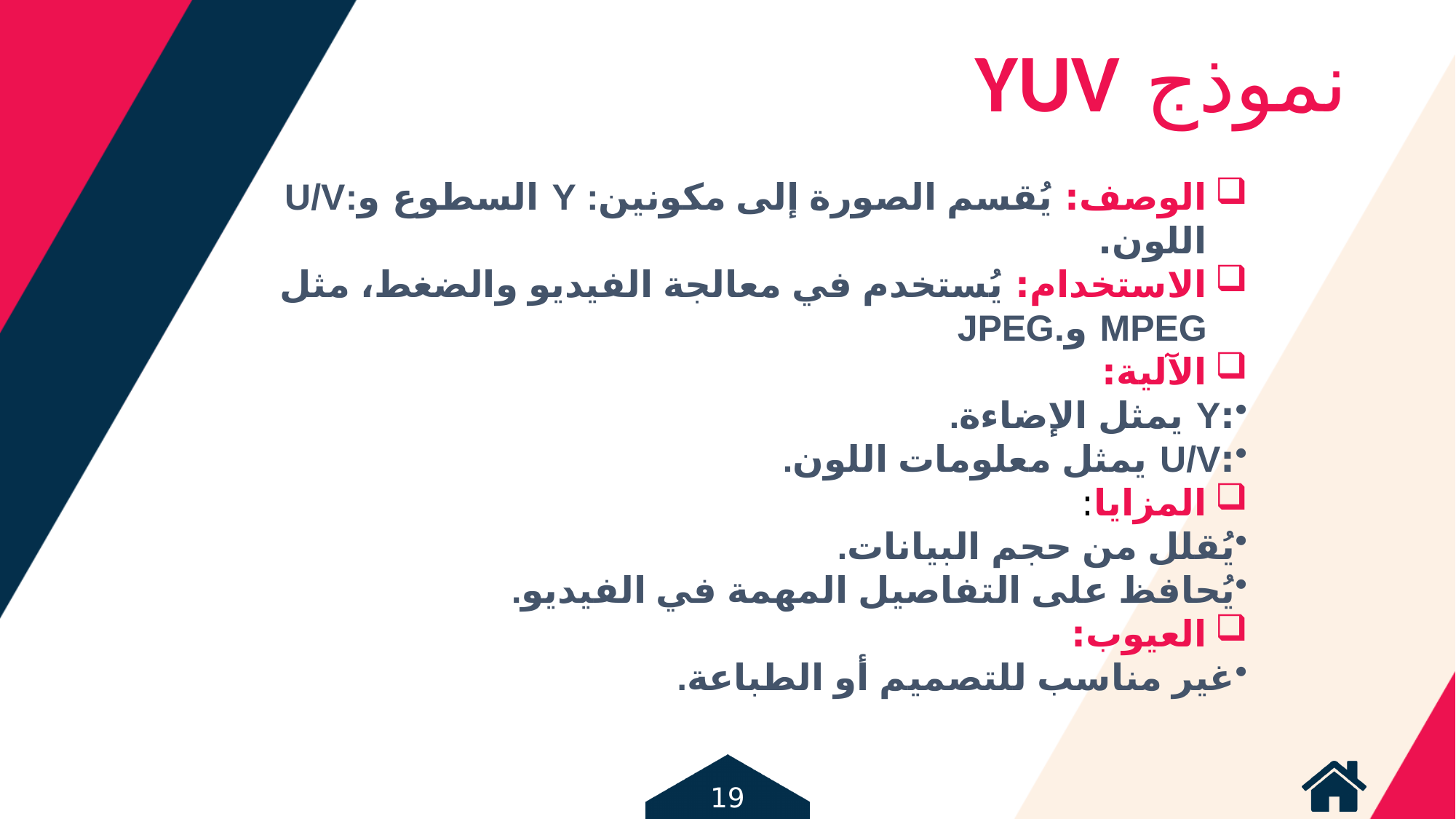

نموذج YUV
الوصف: يُقسم الصورة إلى مكونين: Y السطوع و:U/V اللون.
الاستخدام: يُستخدم في معالجة الفيديو والضغط، مثل MPEG و.JPEG
الآلية:
:Y يمثل الإضاءة.
:U/V يمثل معلومات اللون.
المزايا:
يُقلل من حجم البيانات.
يُحافظ على التفاصيل المهمة في الفيديو.
العيوب:
غير مناسب للتصميم أو الطباعة.
19